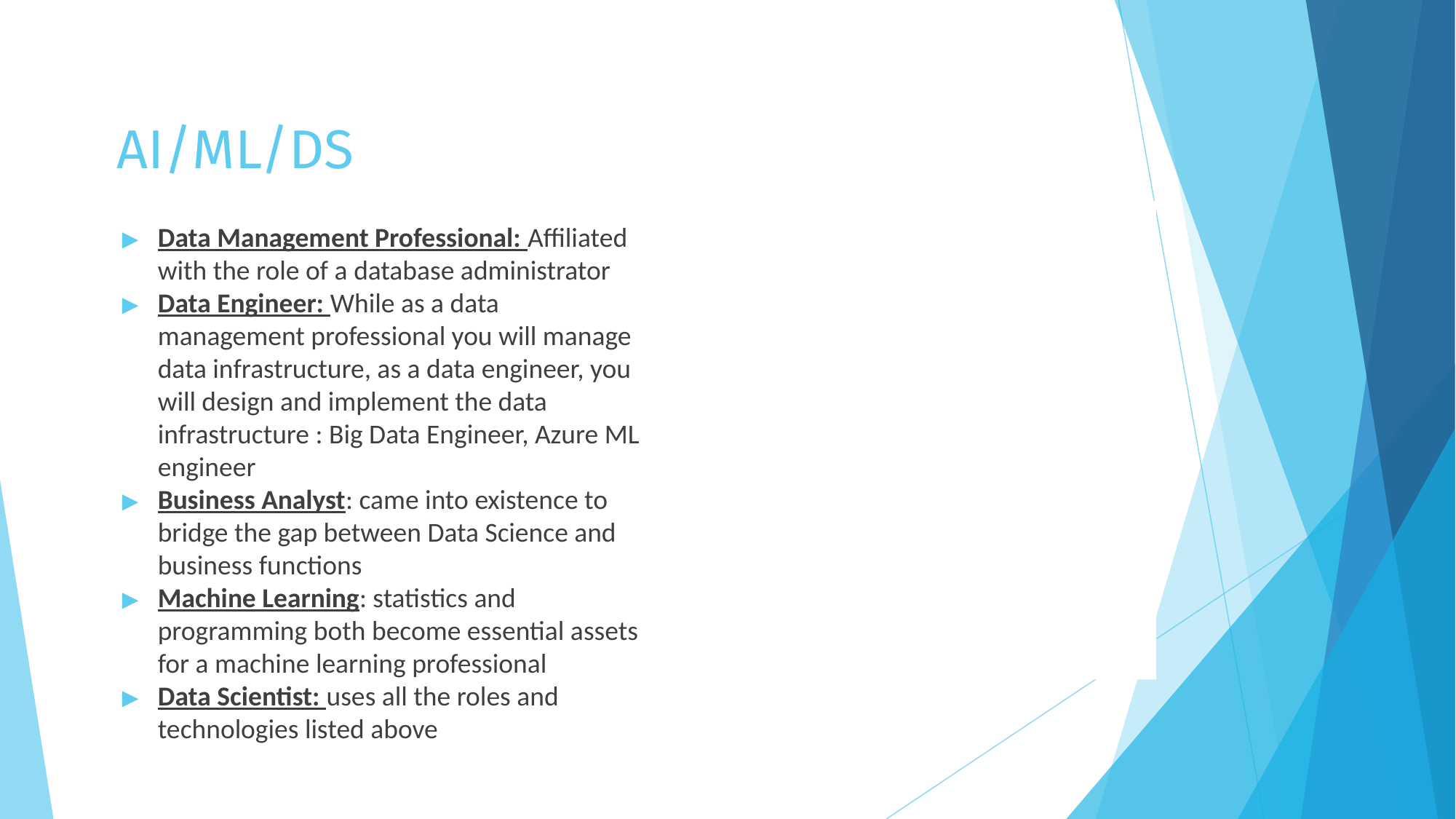

# AI/ML/DS

Data Management Professional: Affiliated with the role of a database administrator
Data Engineer: While as a data management professional you will manage data infrastructure, as a data engineer, you will design and implement the data infrastructure : Big Data Engineer, Azure ML engineer
Business Analyst: came into existence to bridge the gap between Data Science and business functions
Machine Learning: statistics and programming both become essential assets for a machine learning professional
Data Scientist: uses all the roles and technologies listed above